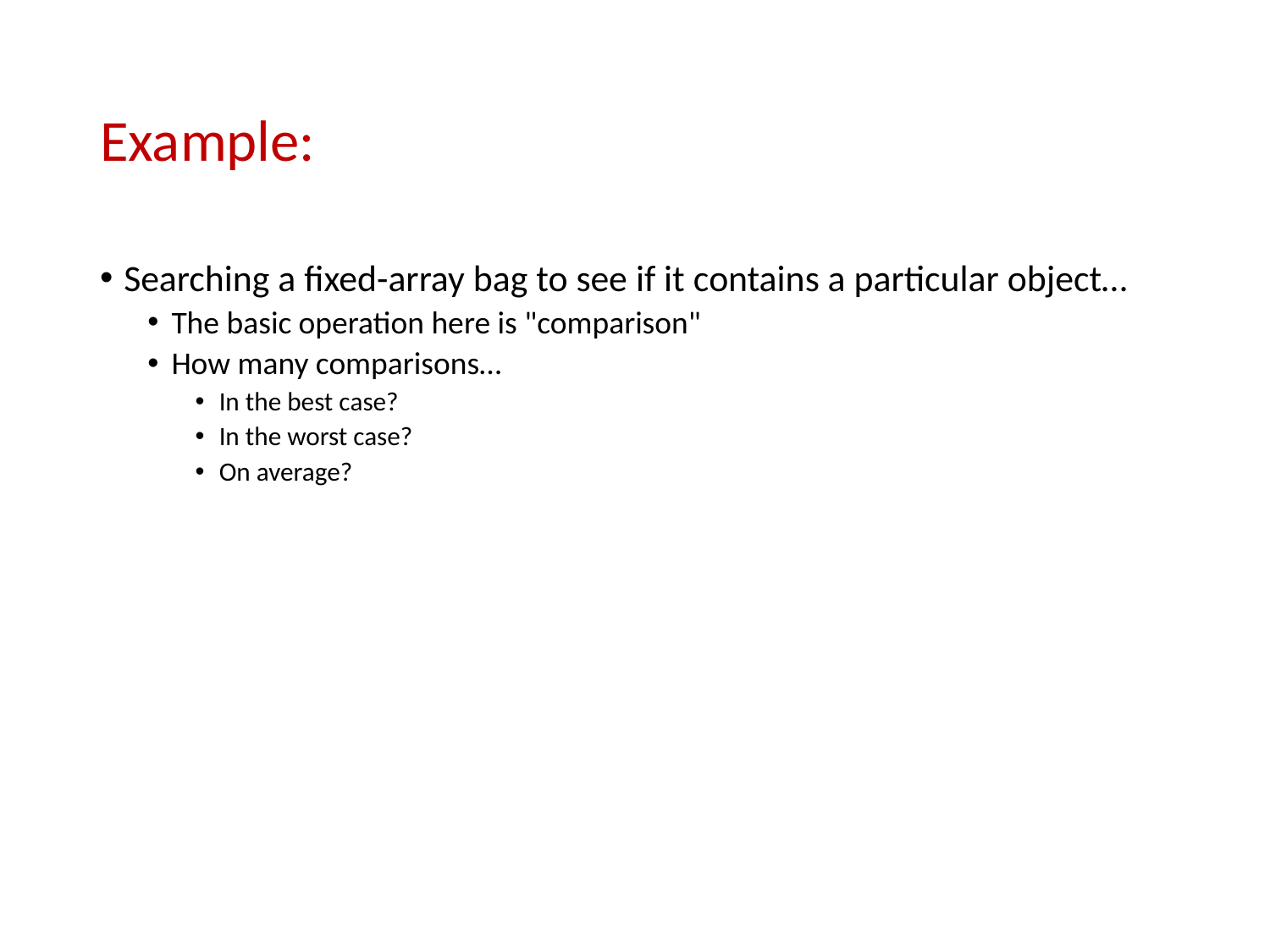

# Example:
Searching a fixed-array bag to see if it contains a particular object…
The basic operation here is "comparison"
How many comparisons…
In the best case?
In the worst case?
On average?